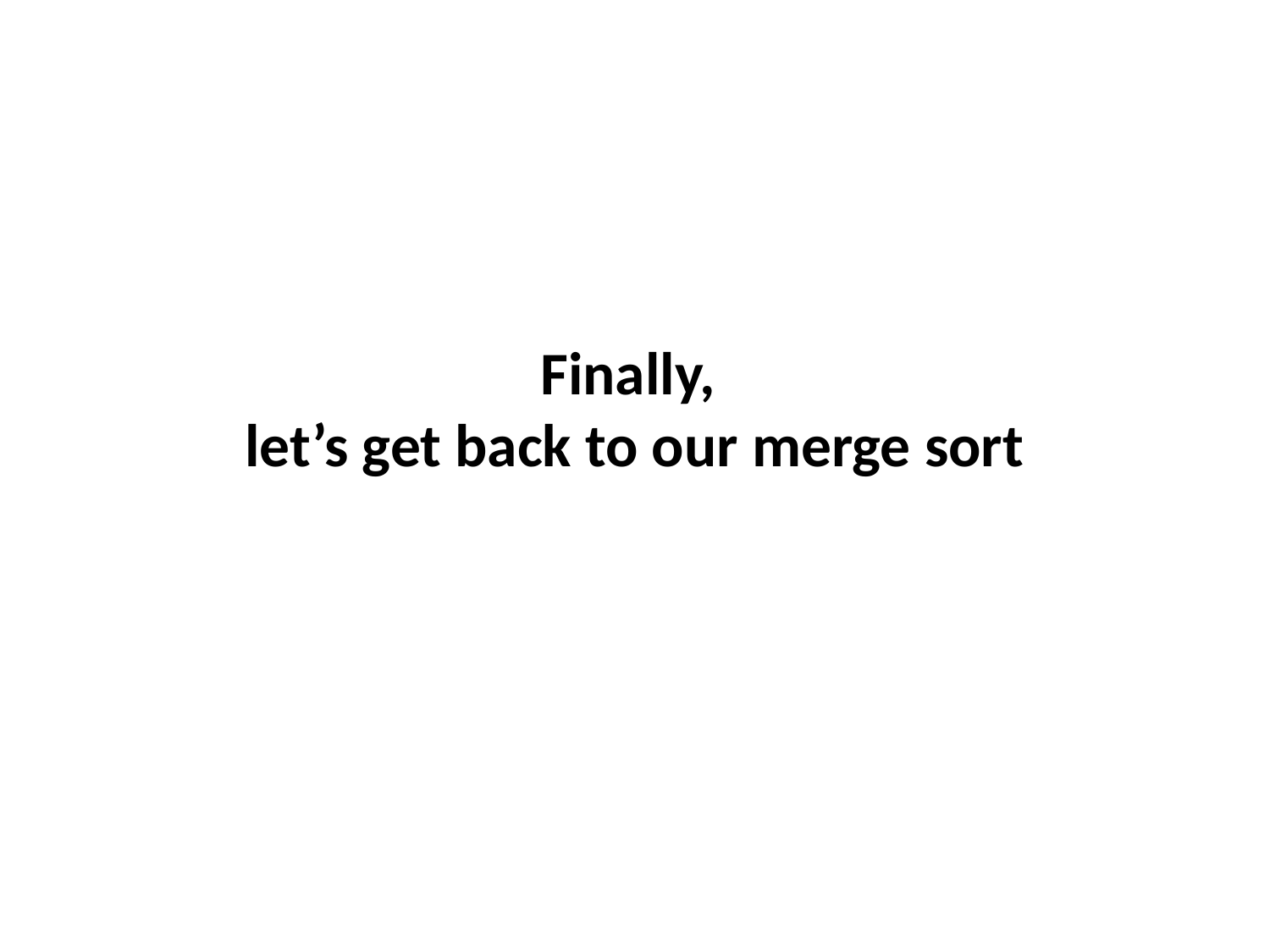

# Finally, let’s get back to our merge sort